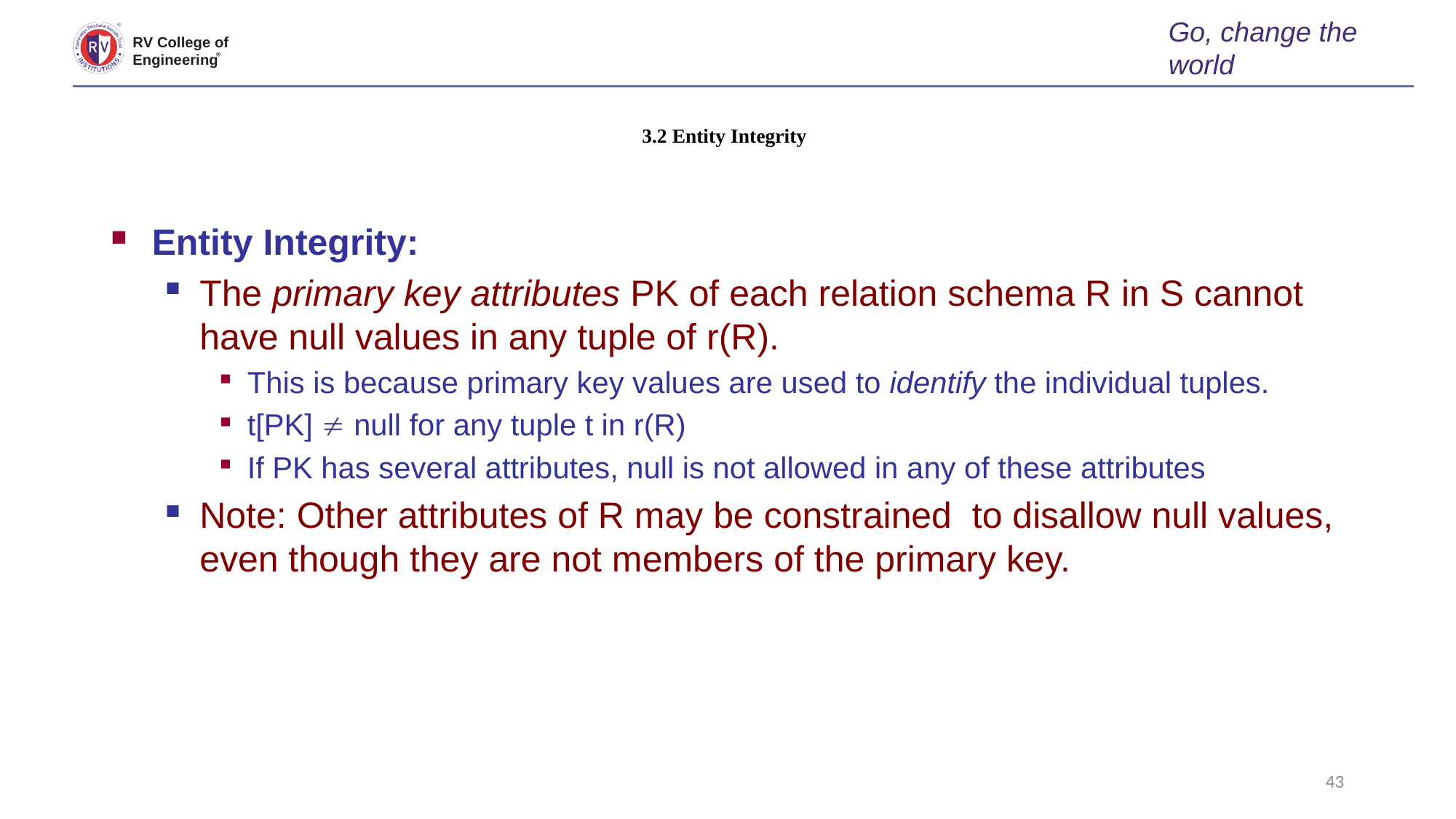

Go, change the world

RV College of
Engineering

# 3.2 Entity Integrity
lationship type between EMPLOYEE and 	   DE
Entity Integrity:
The primary key attributes PK of each relation schema R in S cannot have null values in any tuple of r(R).
This is because primary key values are used to identify the individual tuples.
t[PK] ≠ null for any tuple t in r(R)
If PK has several attributes, null is not allowed in any of these attributes
Note: Other attributes of R may be constrained  to disallow null values, even though they are not members of the primary key.
ticipation is partial. Department participation is not clear fro
 are the relationship types observed

43